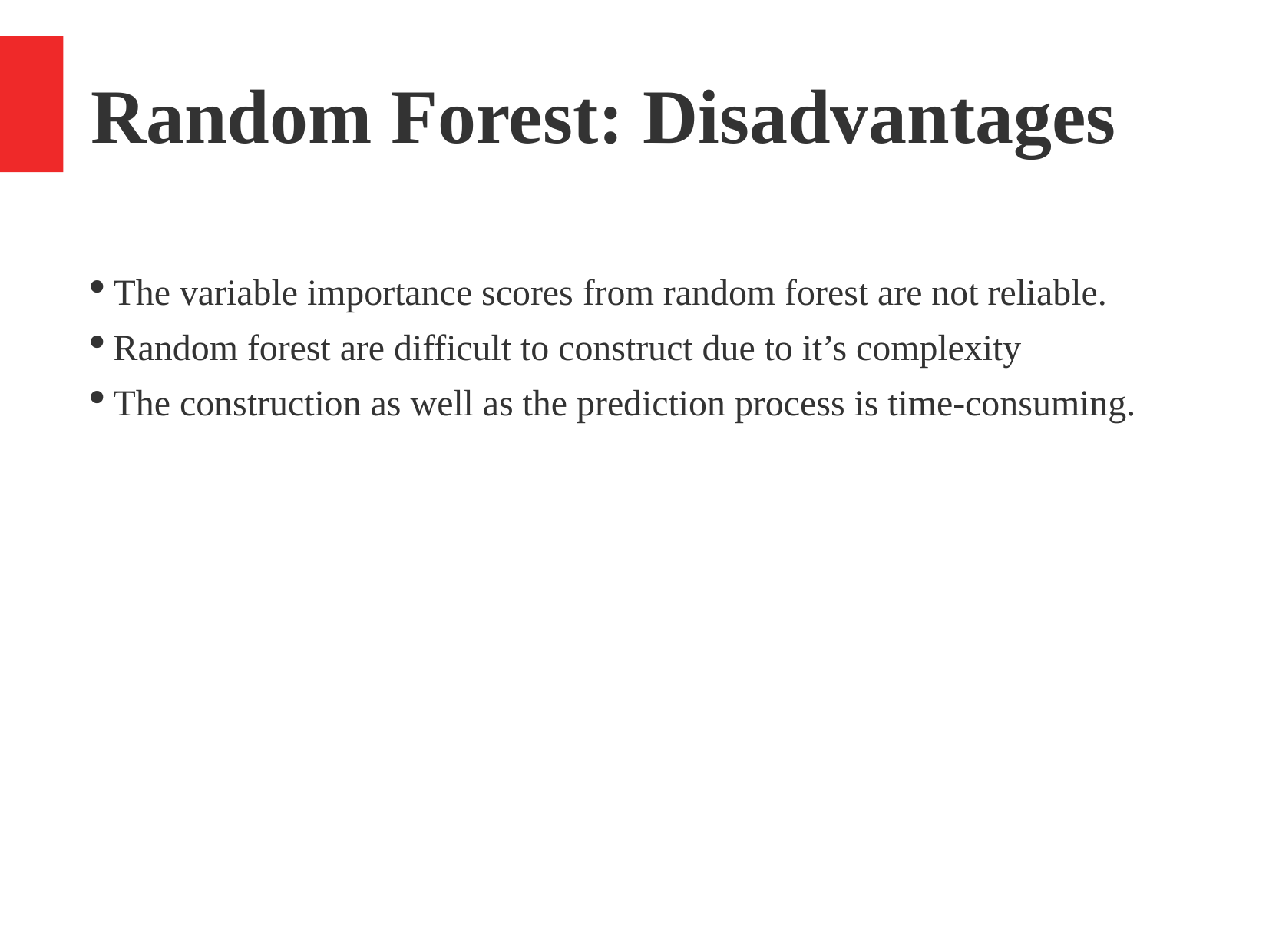

Random Forest: Disadvantages
The variable importance scores from random forest are not reliable.
Random forest are difficult to construct due to it’s complexity
The construction as well as the prediction process is time-consuming.